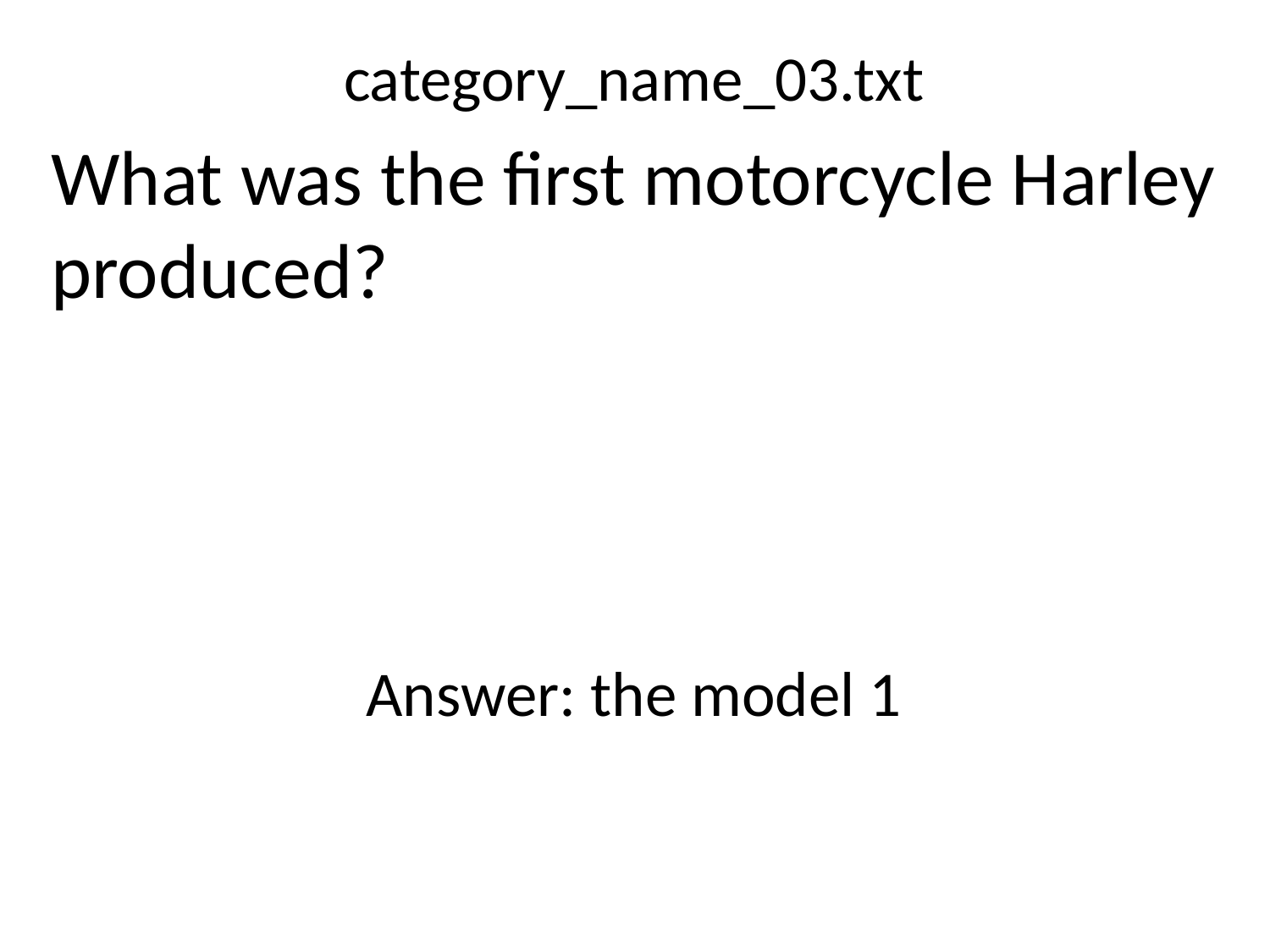

category_name_03.txt
What was the first motorcycle Harley produced?
Answer: the model 1